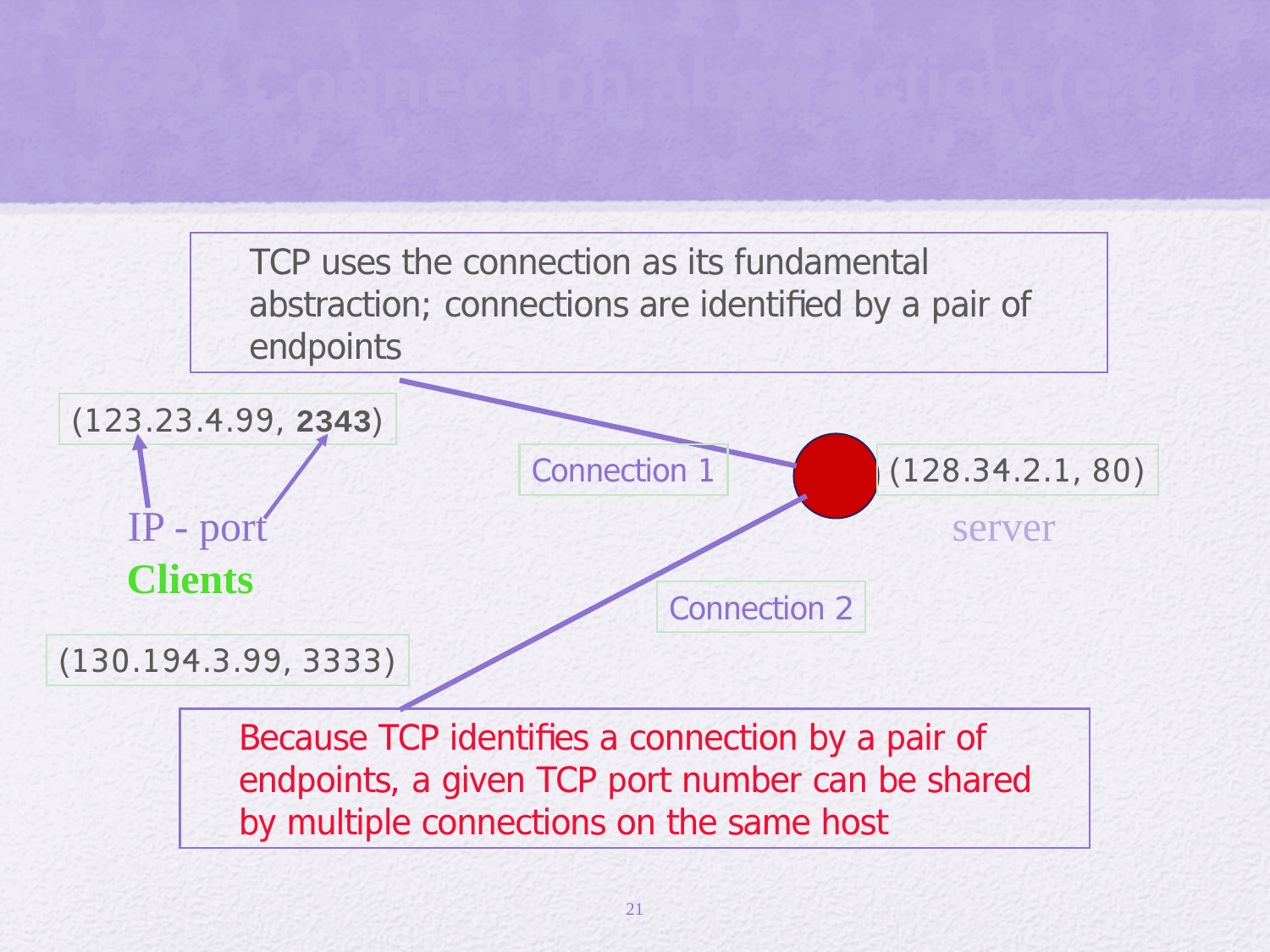

TCP: Connection abstraction (e.g)
TCP uses the connection as its fundamental abstraction; connections are identified by a pair of endpoints

(123.23.4.99, 2343)

Connection 1
(128.34.2.1, 80)
IP - port
server

Clients
Connection 2
(130.194.3.99, 3333)
Because TCP identifies a connection by a pair of endpoints, a given TCP port number can be shared by multiple connections on the same host
21